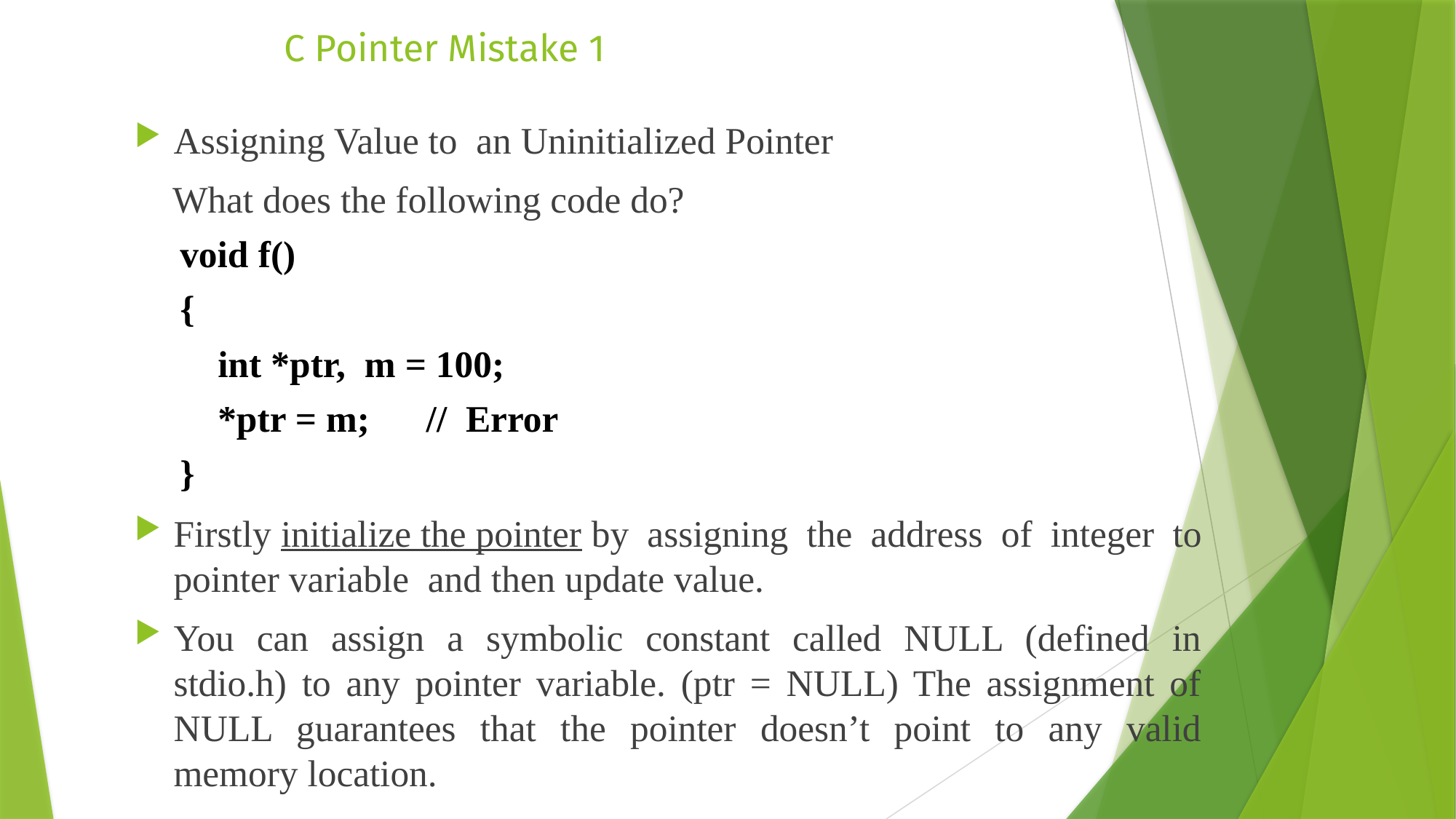

# C Pointer Mistake 1
Assigning Value to  an Uninitialized Pointer
    What does the following code do?
void f()
{
    int *ptr,  m = 100;
    *ptr = m;      //  Error
}
Firstly initialize the pointer by assigning the address of integer to pointer variable  and then update value.
You can assign a symbolic constant called NULL (defined in stdio.h) to any pointer variable. (ptr = NULL) The assignment of NULL guarantees that the pointer doesn’t point to any valid memory location.